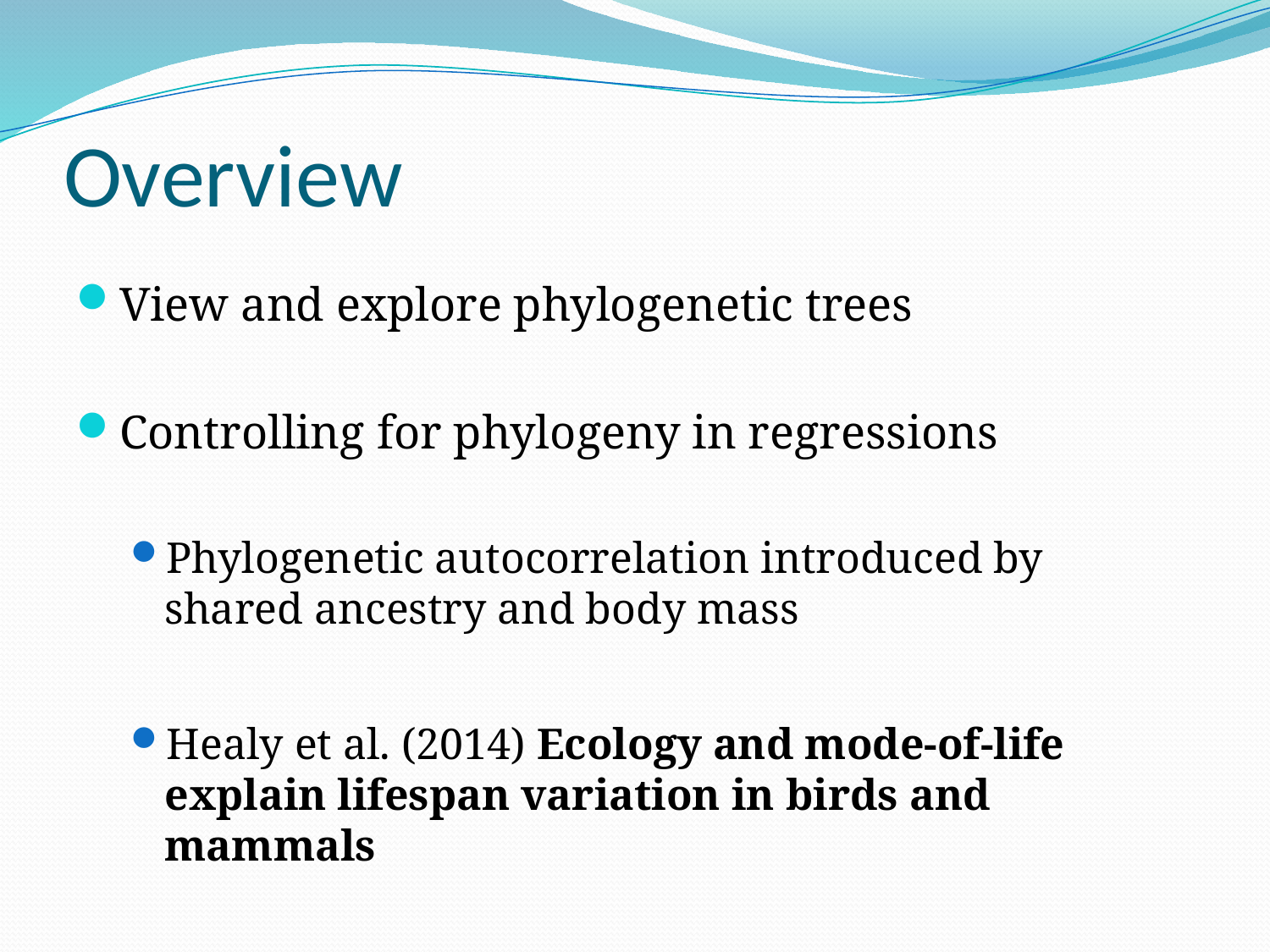

# Overview
View and explore phylogenetic trees

Controlling for phylogeny in regressions

Phylogenetic autocorrelation introduced by shared ancestry and body mass

Healy et al. (2014) Ecology and mode-of-life explain lifespan variation in birds and mammals